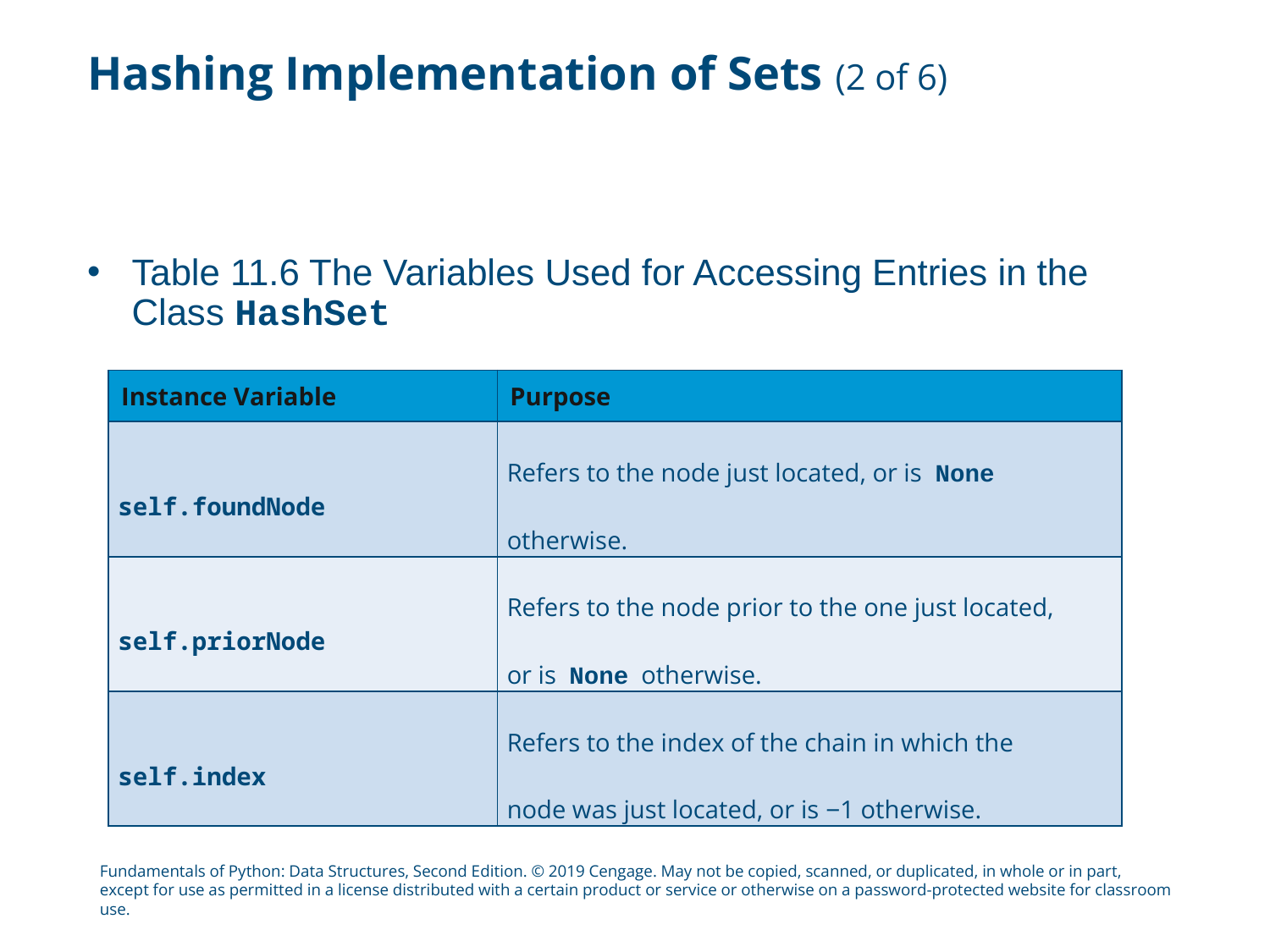

# Hashing Implementation of Sets (2 of 6)
Table 11.6 The Variables Used for Accessing Entries in the Class HashSet
| Instance Variable | Purpose |
| --- | --- |
| self.foundNode | Refers to the node just located, or is None otherwise. |
| self.priorNode | Refers to the node prior to the one just located, or is None otherwise. |
| self.index | Refers to the index of the chain in which the node was just located, or is −1 otherwise. |
Fundamentals of Python: Data Structures, Second Edition. © 2019 Cengage. May not be copied, scanned, or duplicated, in whole or in part, except for use as permitted in a license distributed with a certain product or service or otherwise on a password-protected website for classroom use.